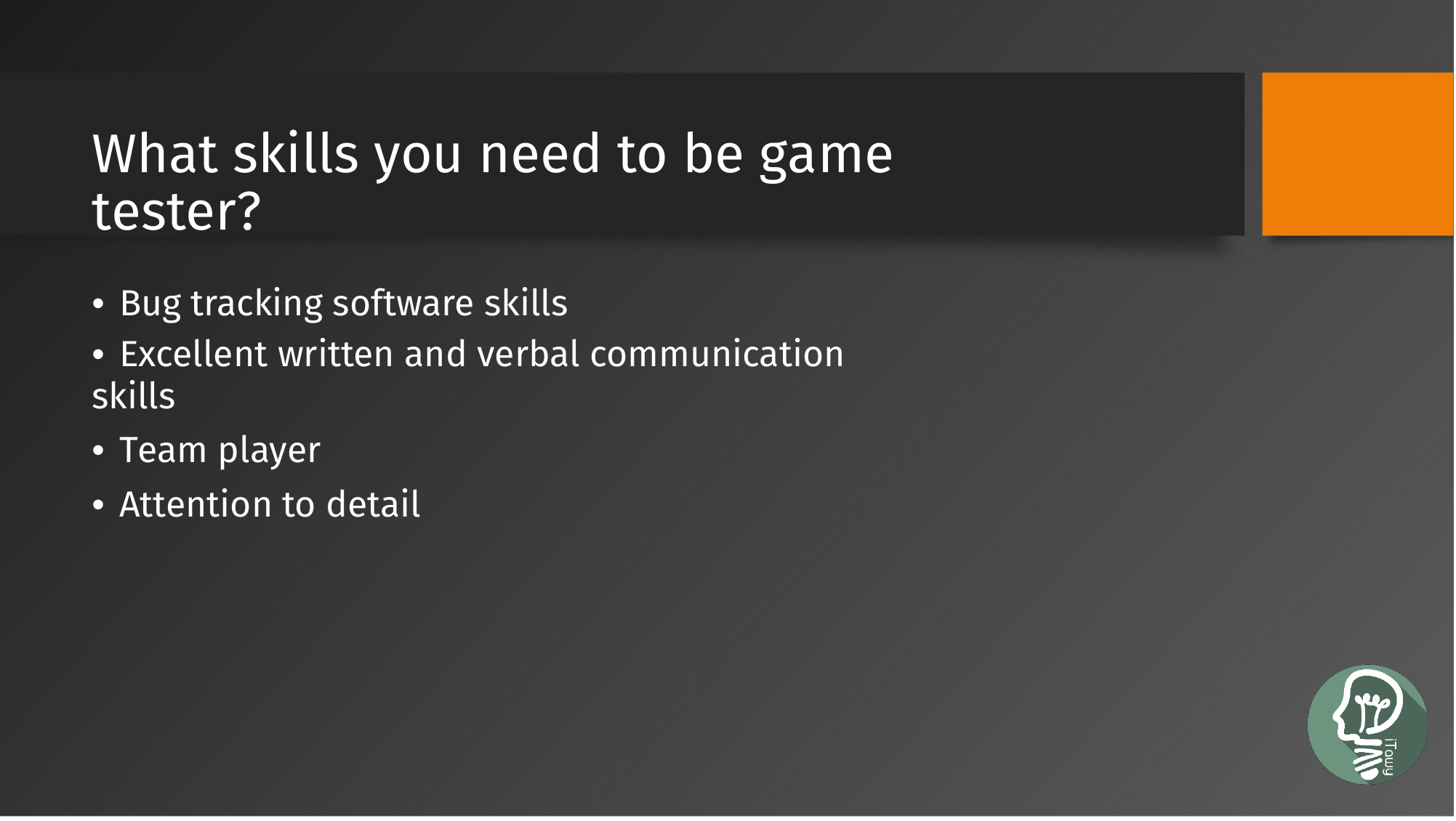

What skills you need to be game tester?

• Bug tracking software skills
• Excellent written and verbal communication skills
• Team player
• Attention to detail